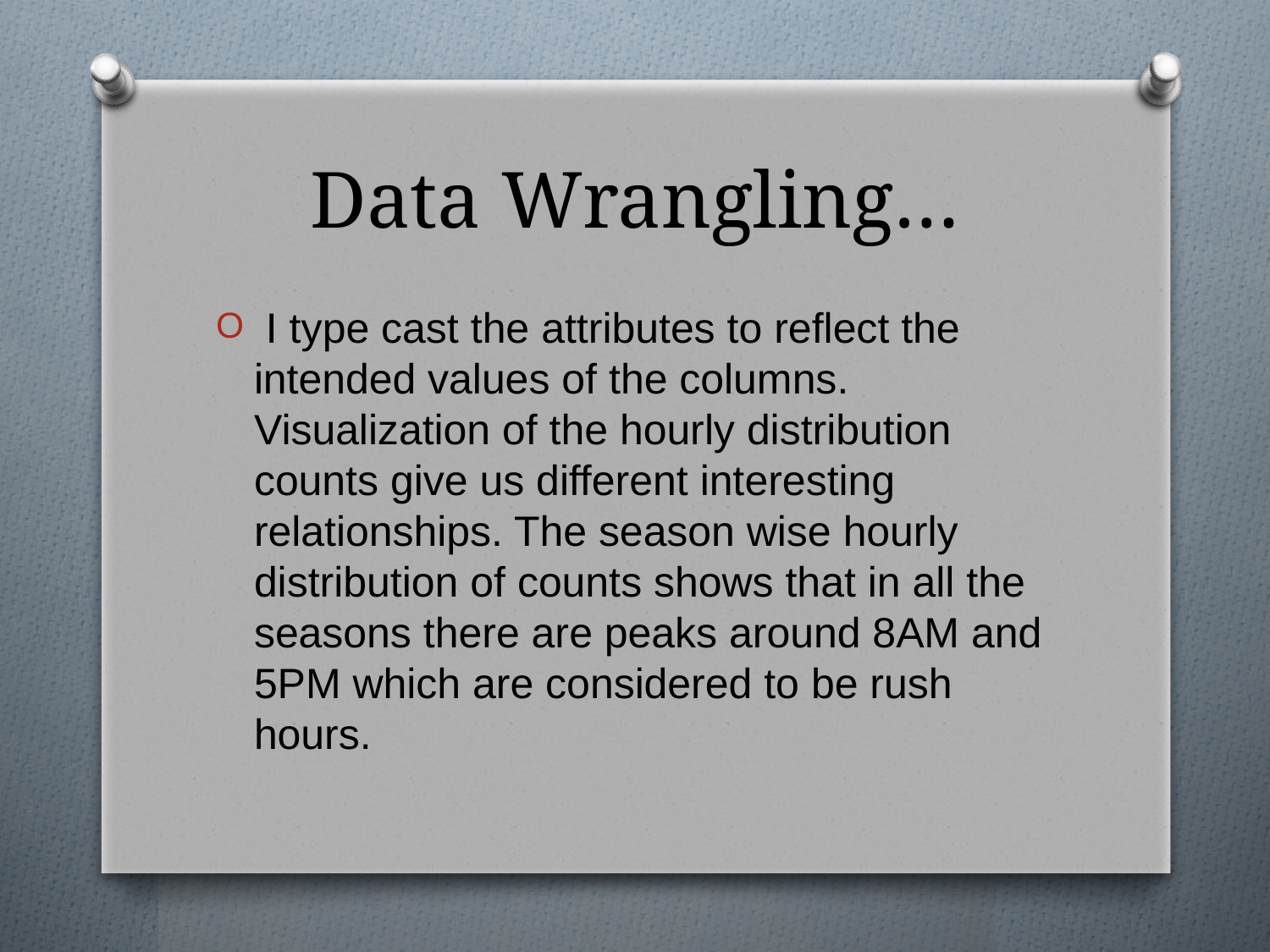

# Data Wrangling…
 I type cast the attributes to reflect the intended values of the columns. Visualization of the hourly distribution counts give us different interesting relationships. The season wise hourly distribution of counts shows that in all the seasons there are peaks around 8AM and 5PM which are considered to be rush hours.